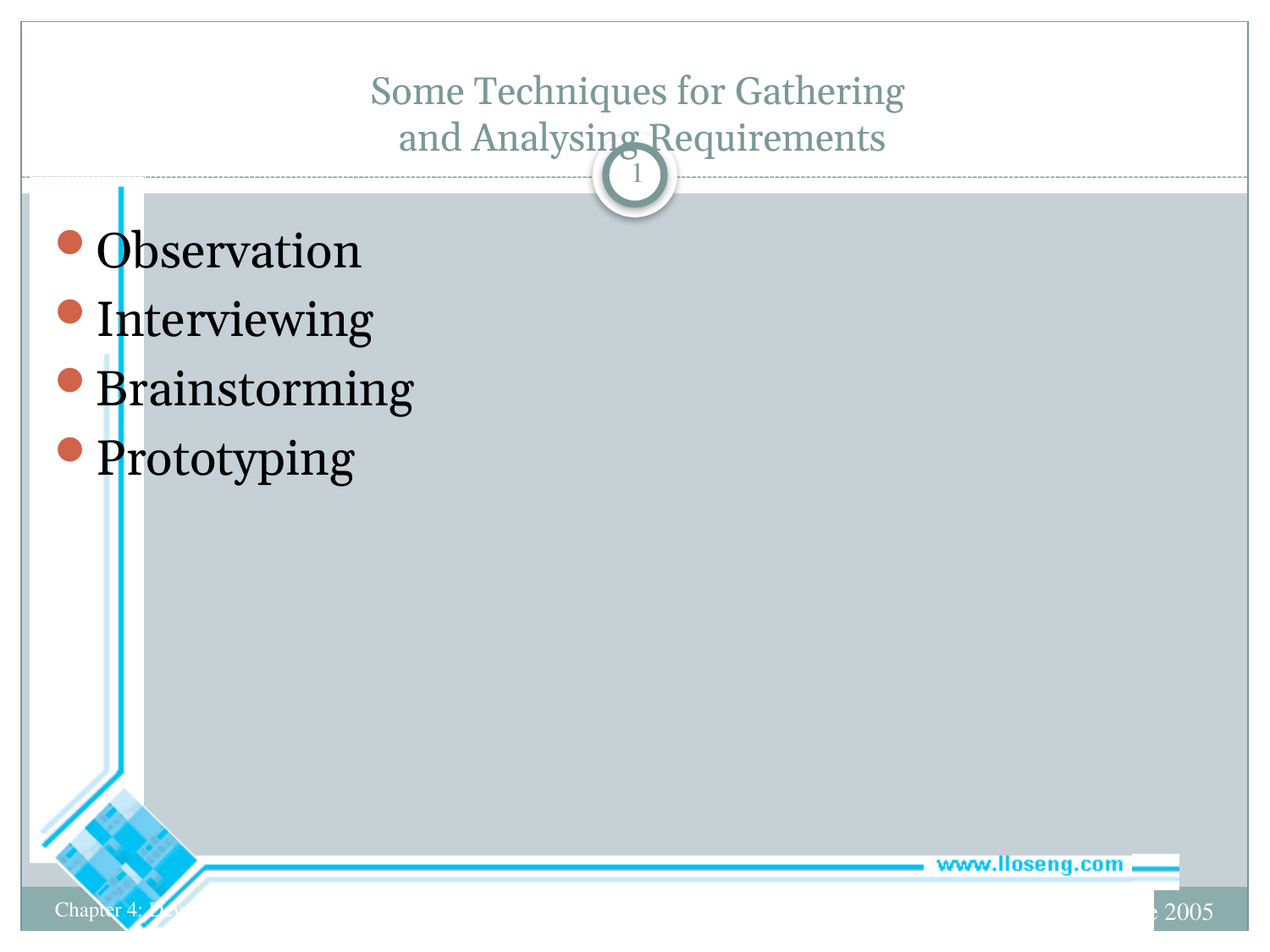

# Some Techniques for Gathering and Analysing Requirements
1
Observation
Interviewing
Brainstorming
Prototyping

© Lethbridge/Laganière 2005
Chapter 4: Developing requirements